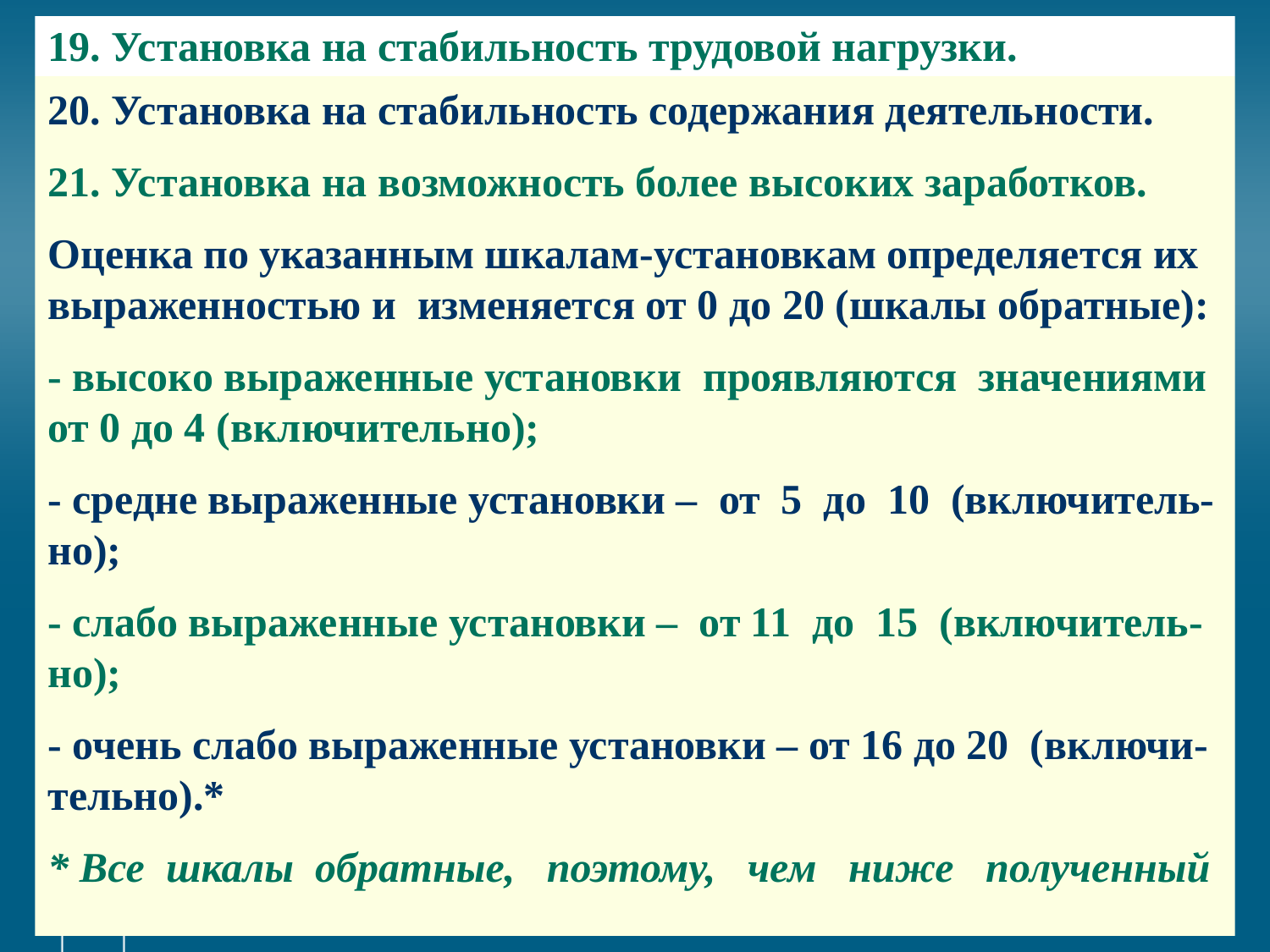

# 19. Установка на стабильность трудовой нагрузки.
20. Установка на стабильность содержания деятельности.
21. Установка на возможность более высоких заработков.
Оценка по указанным шкалам-установкам определяется их выраженностью и  изменяется от 0 до 20 (шкалы обратные):
- высоко выраженные установки  проявляются  значениями от 0 до 4 (включительно);
- средне выраженные установки –  от  5  до  10  (включитель-но);
- слабо выраженные установки –  от 11  до  15  (включитель-но);
- очень слабо выраженные установки – от 16 до 20  (включи-тельно).*
* Все  шкалы  обратные,   поэтому,   чем   ниже   полученный